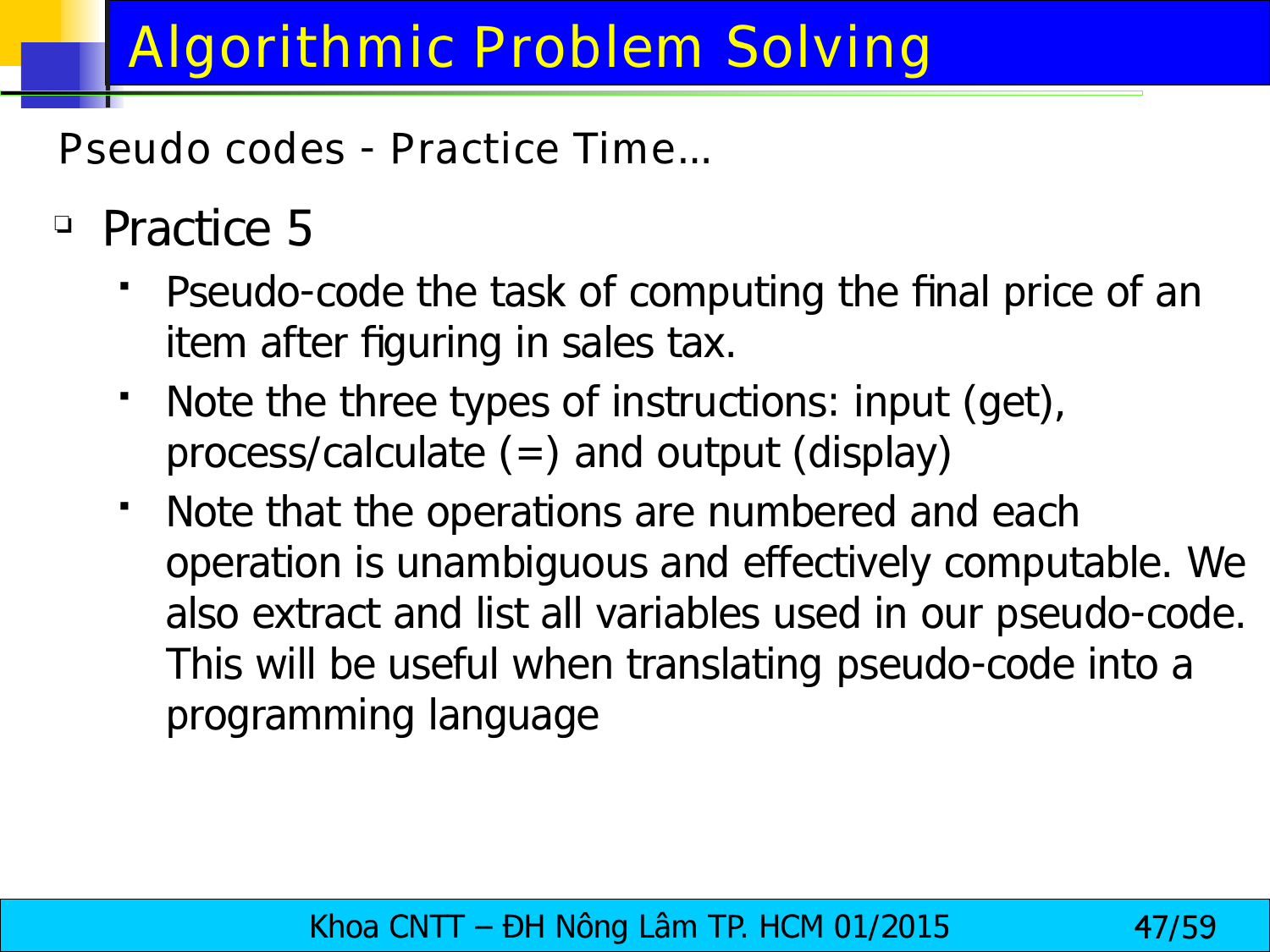

# Algorithmic Problem Solving
Pseudo codes - Practice Time…
Practice 5
Pseudo-code the task of computing the final price of an item after figuring in sales tax.
Note the three types of instructions: input (get), process/calculate (=) and output (display)
Note that the operations are numbered and each operation is unambiguous and effectively computable. We also extract and list all variables used in our pseudo-code. This will be useful when translating pseudo-code into a programming language